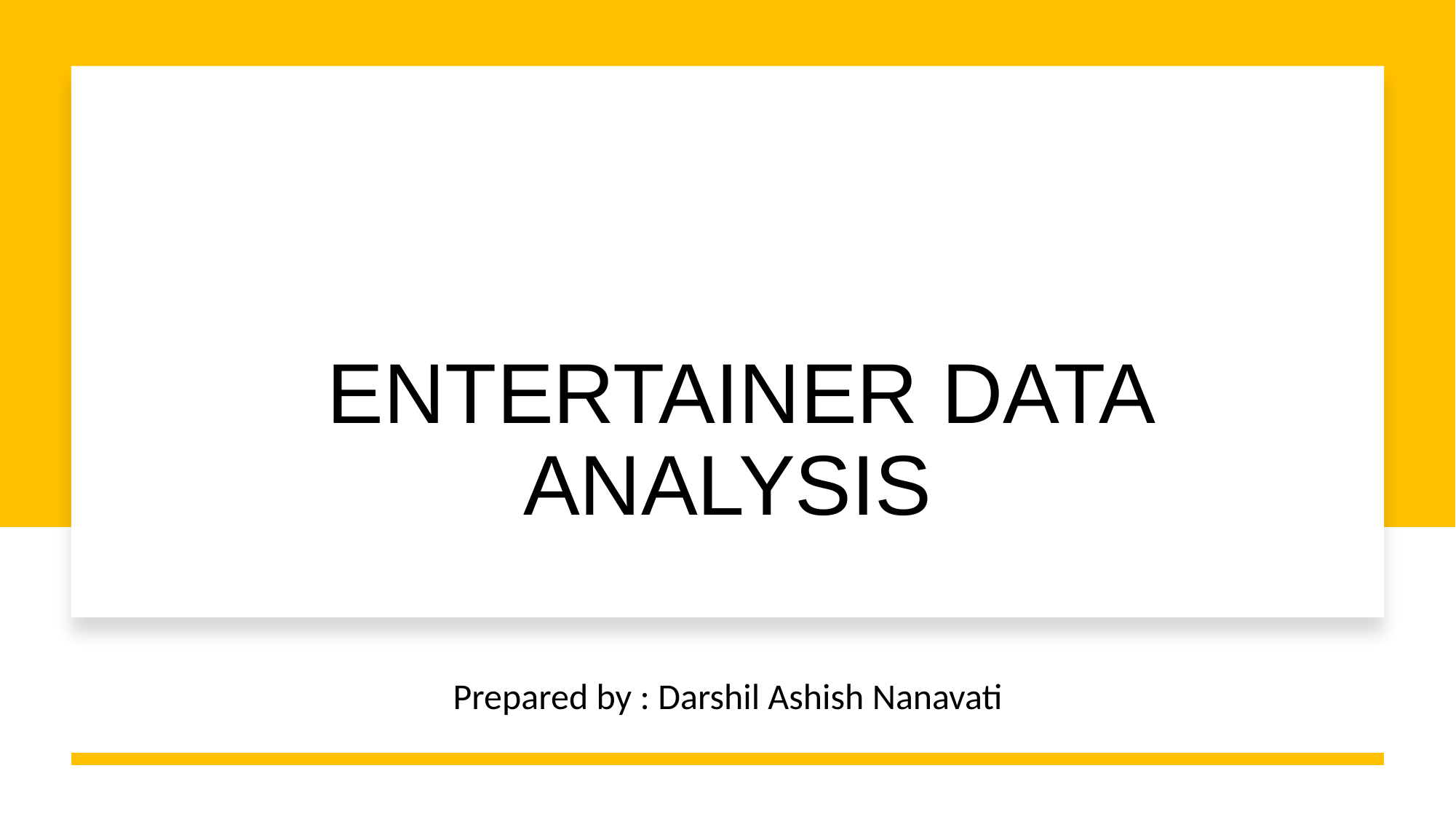

# ENTERTAINER DATA ANALYSIS
Prepared by : Darshil Ashish Nanavati